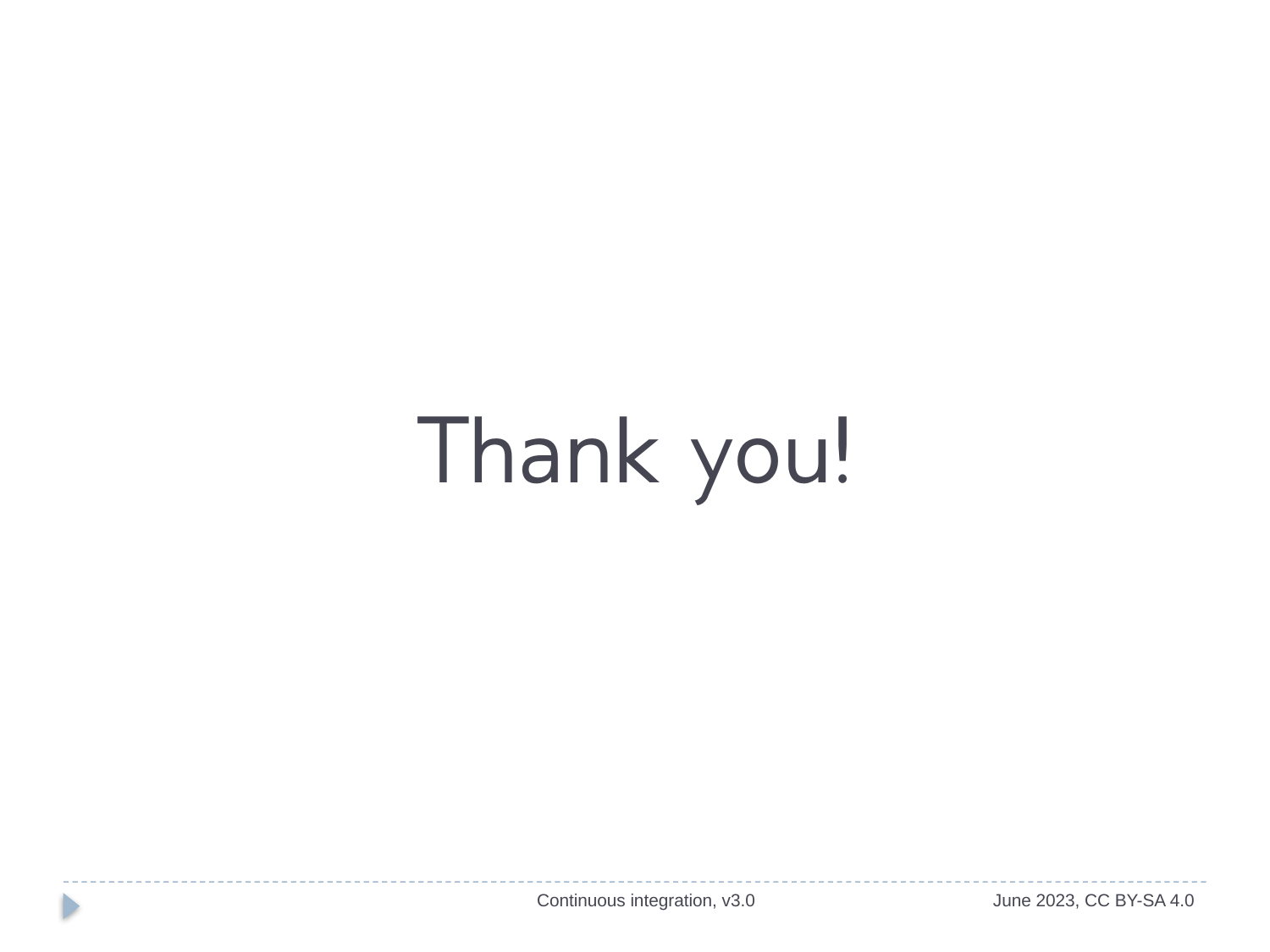

Thank you!
Continuous integration, v3.0
June 2023, CC BY-SA 4.0